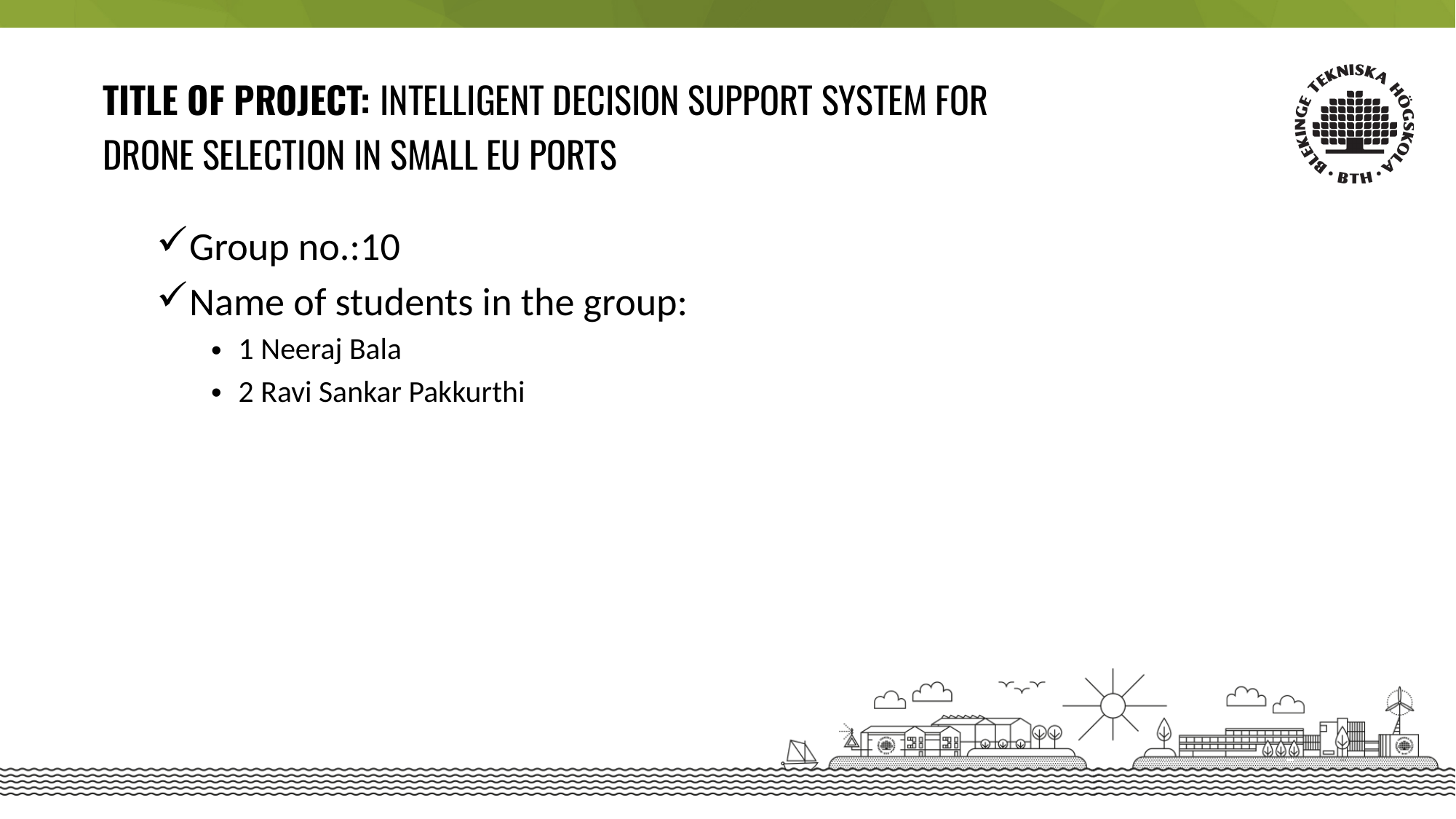

Title of Project: Intelligent Decision Support System for
Drone Selection in Small EU Ports
Group no.:10
Name of students in the group:
1 Neeraj Bala
2 Ravi Sankar Pakkurthi